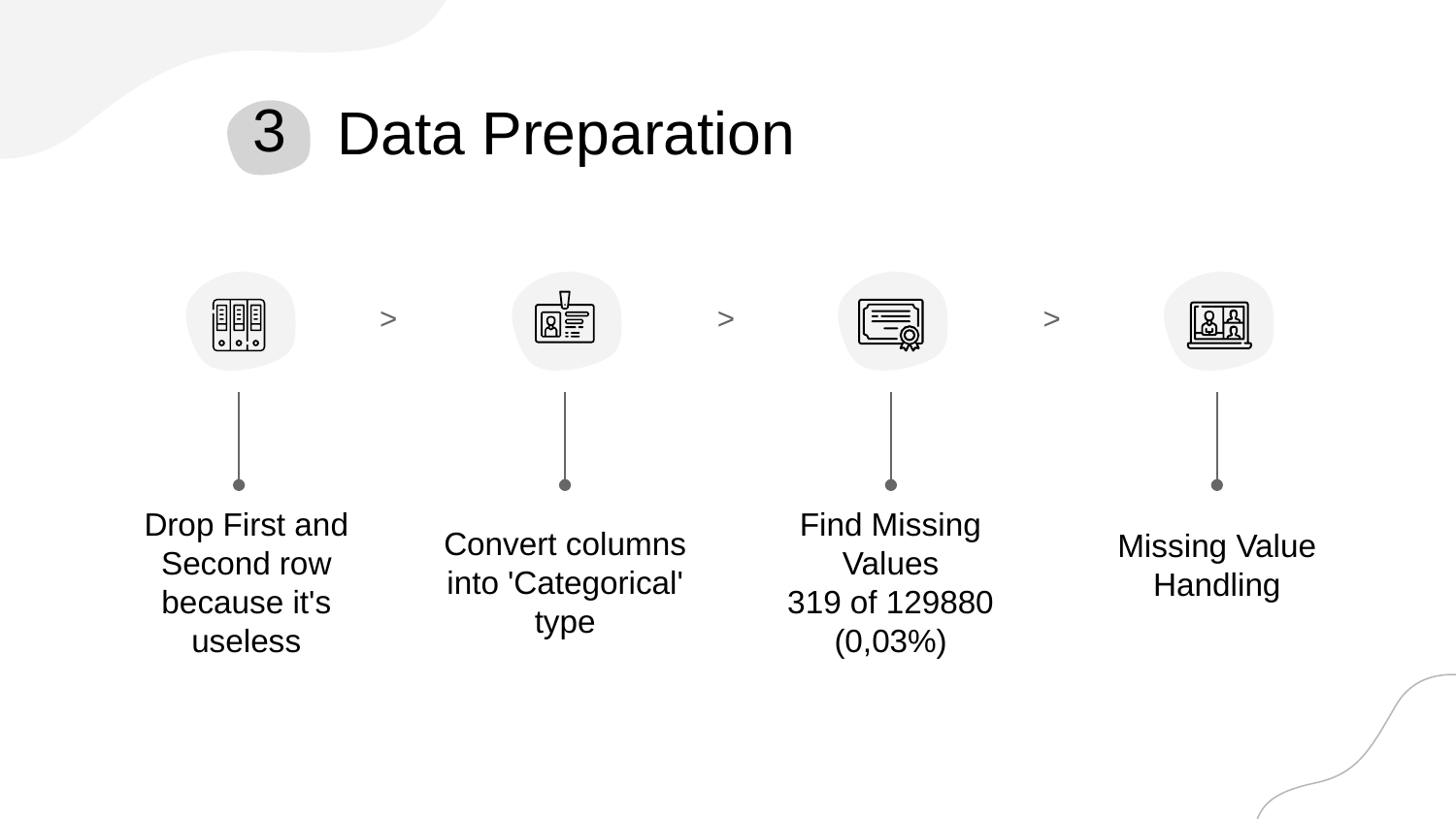

# Data Preparation

3

>
>
>
Missing Value Handling
Drop First and Second row because it's useless
Convert columns into 'Categorical' type
Find Missing Values
319 of 129880
(0,03%)